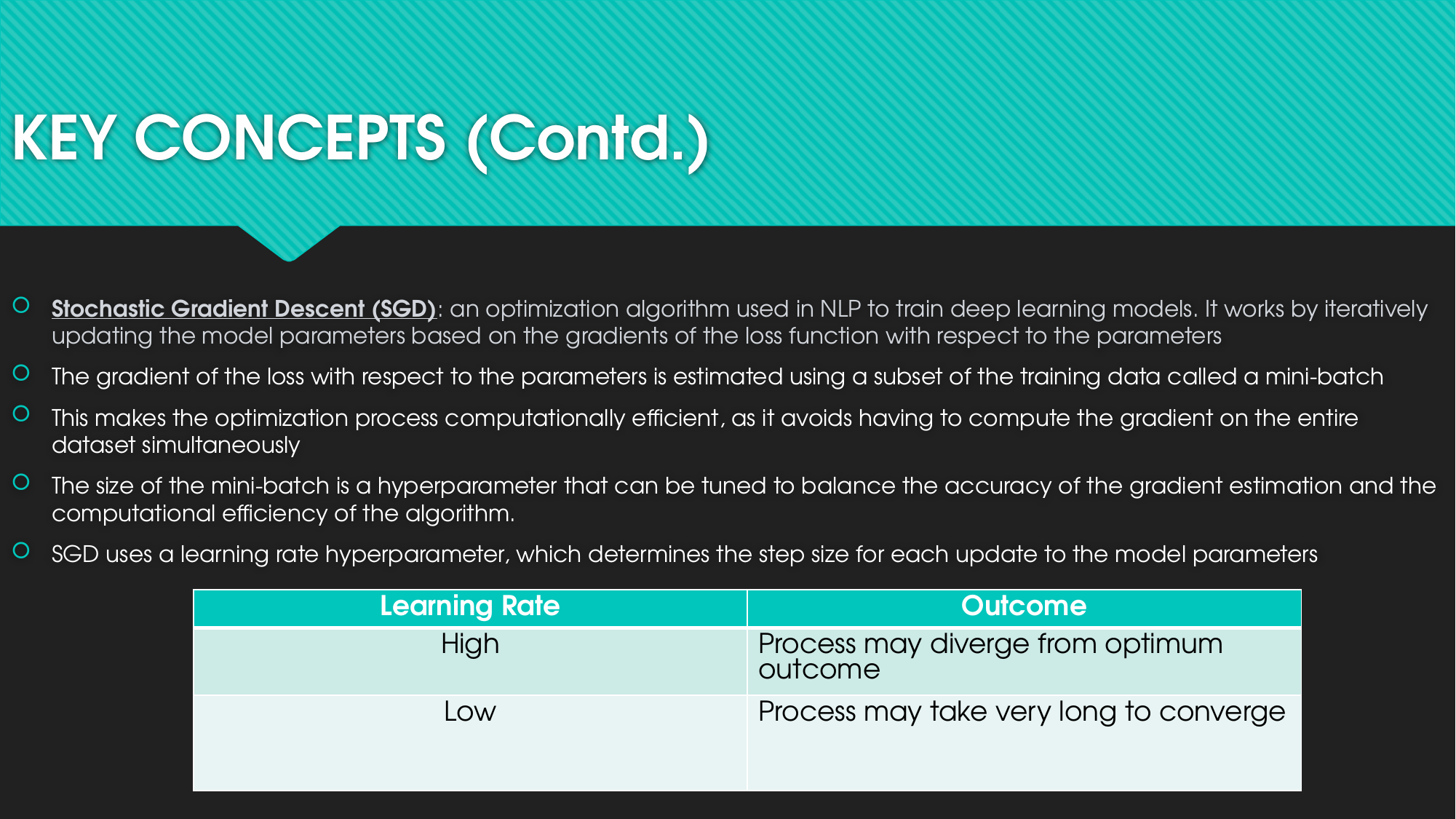

# KEY CONCEPTS (Contd.)
Stochastic Gradient Descent (SGD): an optimization algorithm used in NLP to train deep learning models. It works by iteratively updating the model parameters based on the gradients of the loss function with respect to the parameters
The gradient of the loss with respect to the parameters is estimated using a subset of the training data called a mini-batch
This makes the optimization process computationally efficient, as it avoids having to compute the gradient on the entire dataset simultaneously
The size of the mini-batch is a hyperparameter that can be tuned to balance the accuracy of the gradient estimation and the computational efficiency of the algorithm.
SGD uses a learning rate hyperparameter, which determines the step size for each update to the model parameters

| Learning Rate | Outcome |
| --- | --- |
| High | Process may diverge from optimum outcome |
| Low | Process may take very long to converge |